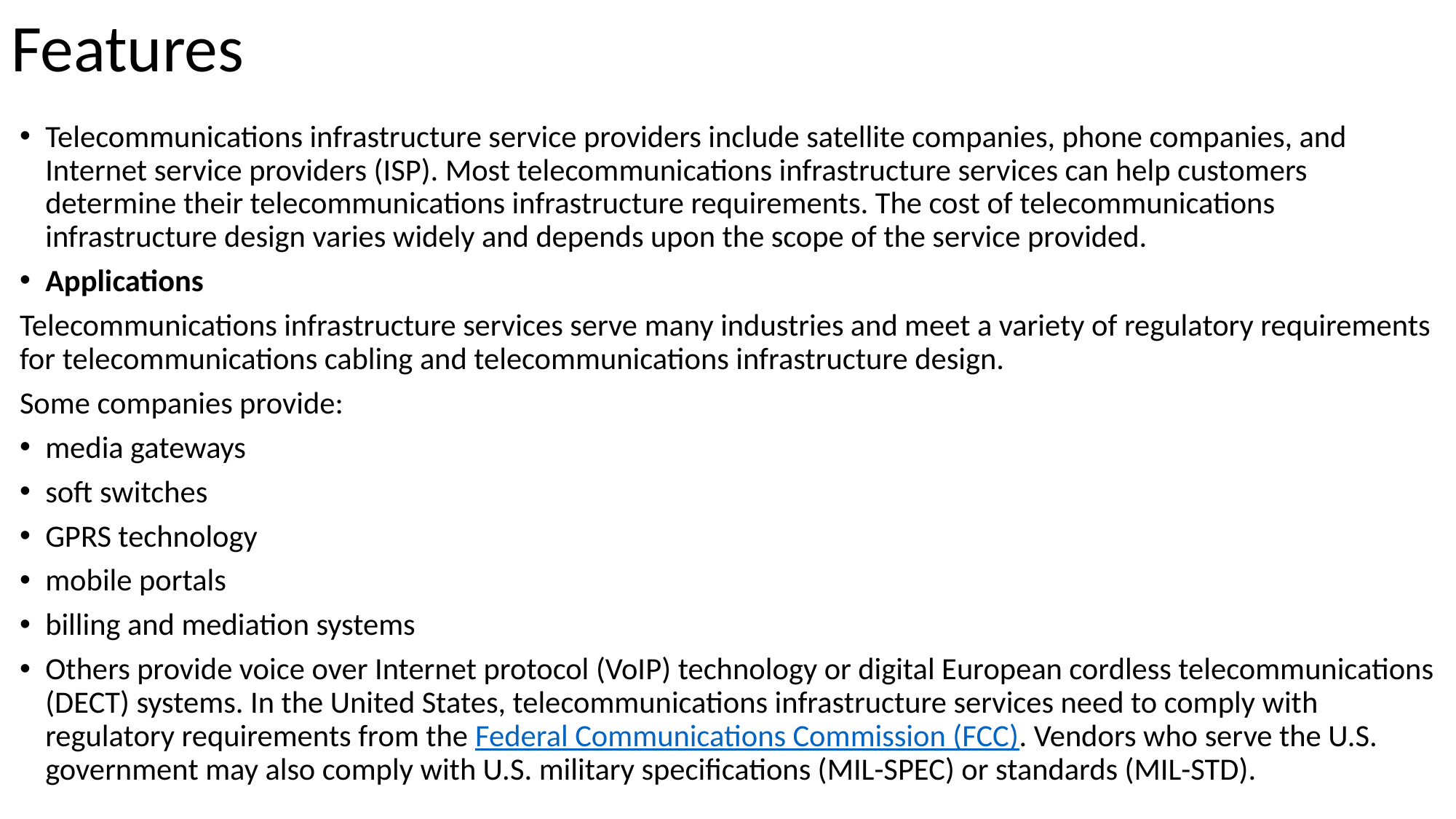

# Features
Telecommunications infrastructure service providers include satellite companies, phone companies, and Internet service providers (ISP). Most telecommunications infrastructure services can help customers determine their telecommunications infrastructure requirements. The cost of telecommunications infrastructure design varies widely and depends upon the scope of the service provided.
Applications
Telecommunications infrastructure services serve many industries and meet a variety of regulatory requirements for telecommunications cabling and telecommunications infrastructure design.
Some companies provide:
media gateways
soft switches
GPRS technology
mobile portals
billing and mediation systems
Others provide voice over Internet protocol (VoIP) technology or digital European cordless telecommunications (DECT) systems. In the United States, telecommunications infrastructure services need to comply with regulatory requirements from the Federal Communications Commission (FCC). Vendors who serve the U.S. government may also comply with U.S. military specifications (MIL-SPEC) or standards (MIL-STD).